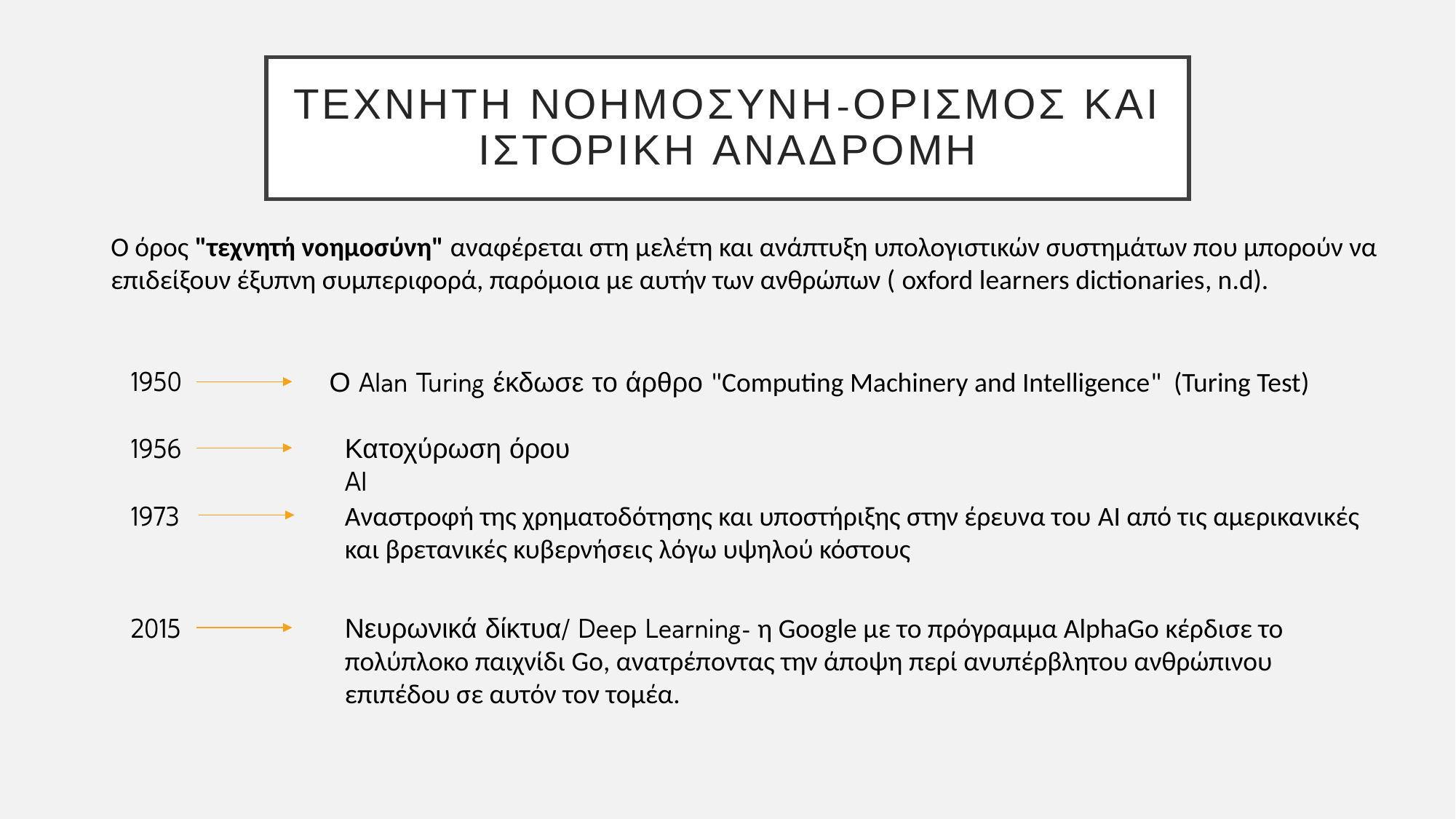

# Τεχνητη Νοημοσυνη-Ορισμος και Ιστορικη Αναδρομη
Ο όρος "τεχνητή νοημοσύνη" αναφέρεται στη μελέτη και ανάπτυξη υπολογιστικών συστημάτων που μπορούν να επιδείξουν έξυπνη συμπεριφορά, παρόμοια με αυτήν των ανθρώπων ( oxford learners dictionaries, n.d).
1950
Ο Alan Turing έκδωσε το άρθρο "Computing Machinery and Intelligence"  (Turing Test)
1956
Κατοχύρωση όρου AI
1973
Αναστροφή της χρηματοδότησης και υποστήριξης στην έρευνα του AI από τις αμερικανικές και βρετανικές κυβερνήσεις λόγω υψηλού κόστους
2015
Νευρωνικά δίκτυα/ Deep Learning- η Google με το πρόγραμμα AlphaGo κέρδισε το πολύπλοκο παιχνίδι Go, ανατρέποντας την άποψη περί ανυπέρβλητου ανθρώπινου επιπέδου σε αυτόν τον τομέα.